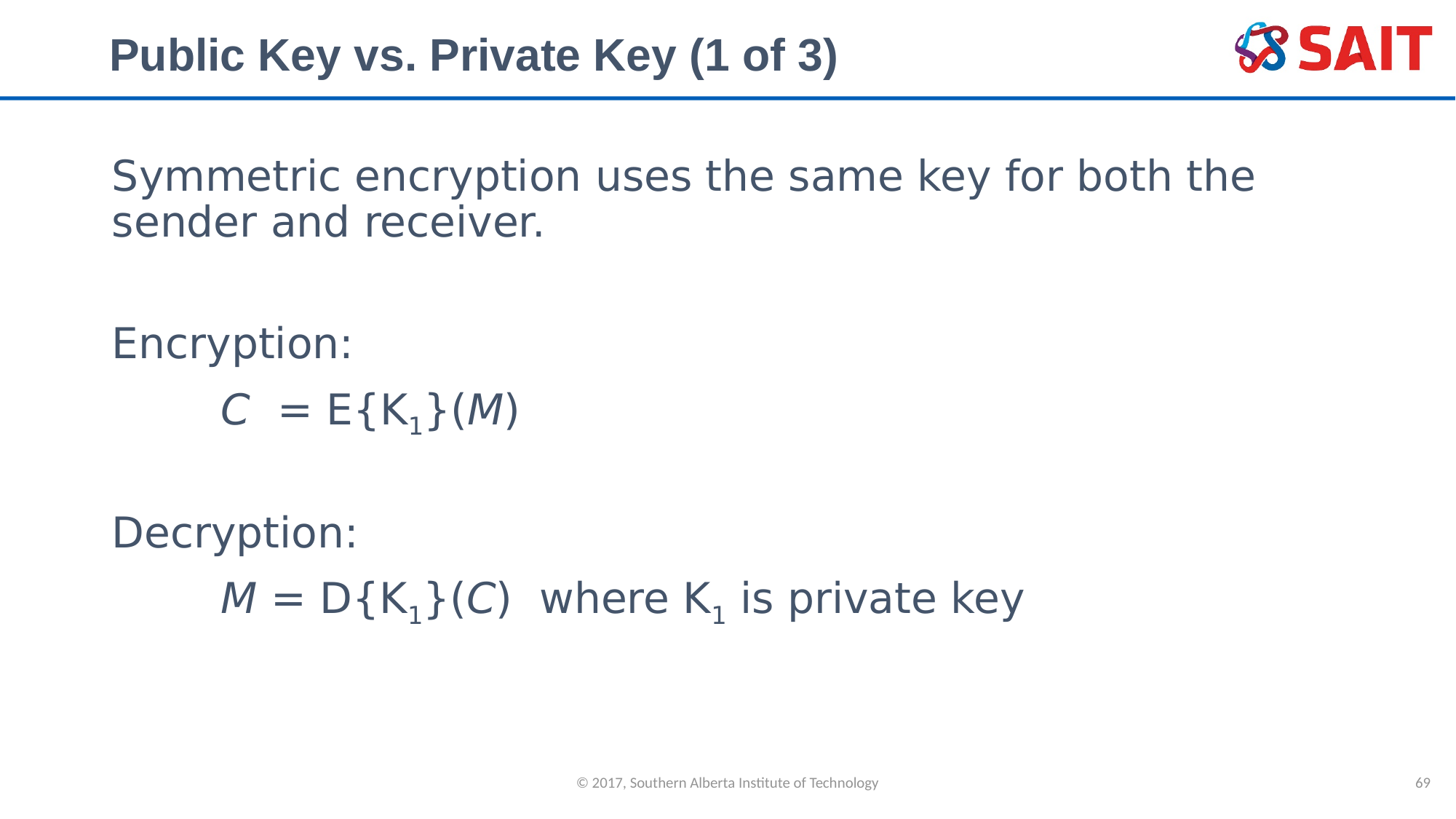

# Public Key vs. Private Key (1 of 3)
Symmetric encryption uses the same key for both the sender and receiver.

Encryption:
	C  = E{K1}(M)

Decryption:
	M = D{K1}(C)  where K1 is private key